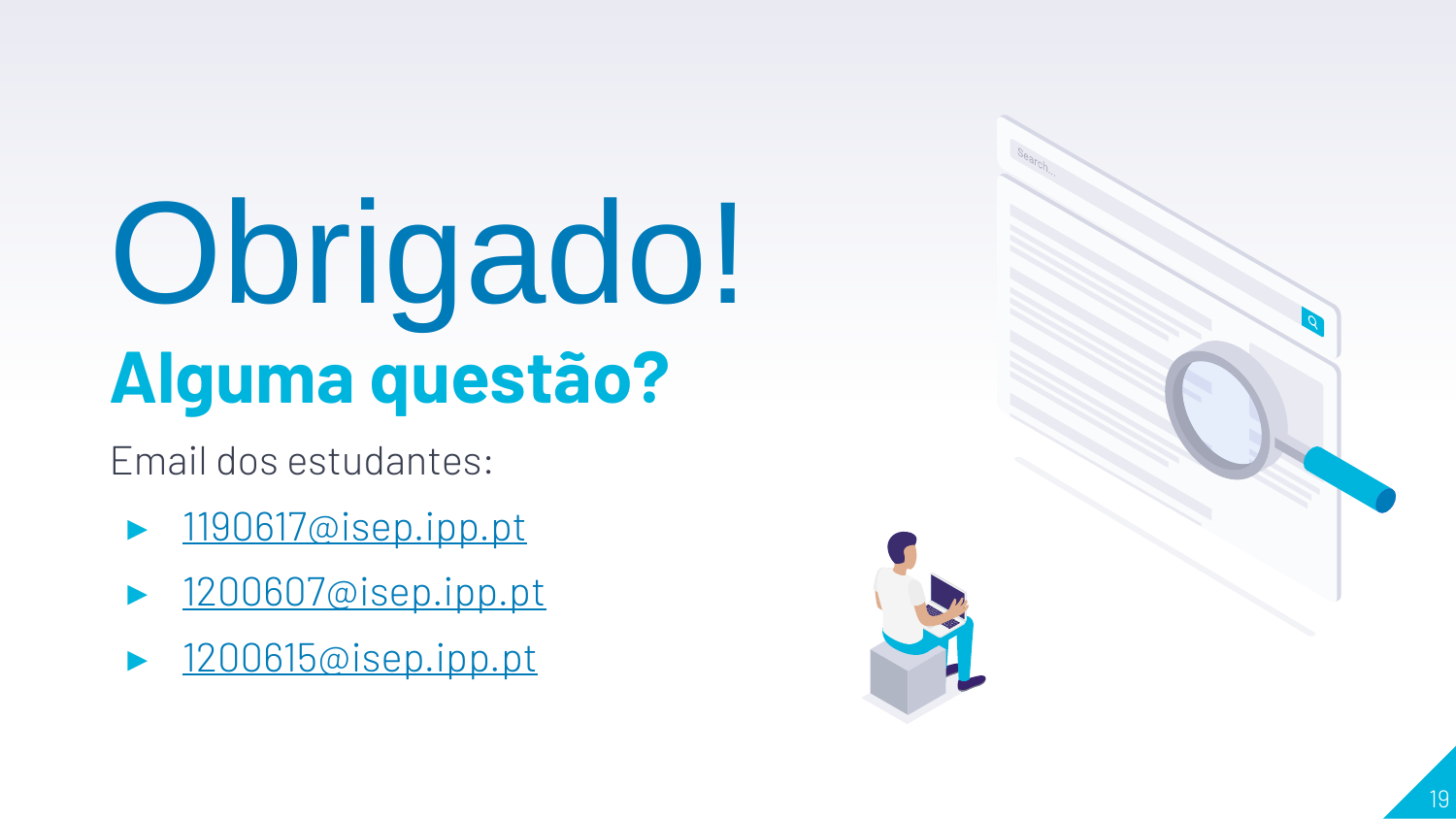

Obrigado!
Alguma questão?
Email dos estudantes:
1190617@isep.ipp.pt
1200607@isep.ipp.pt
1200615@isep.ipp.pt

19